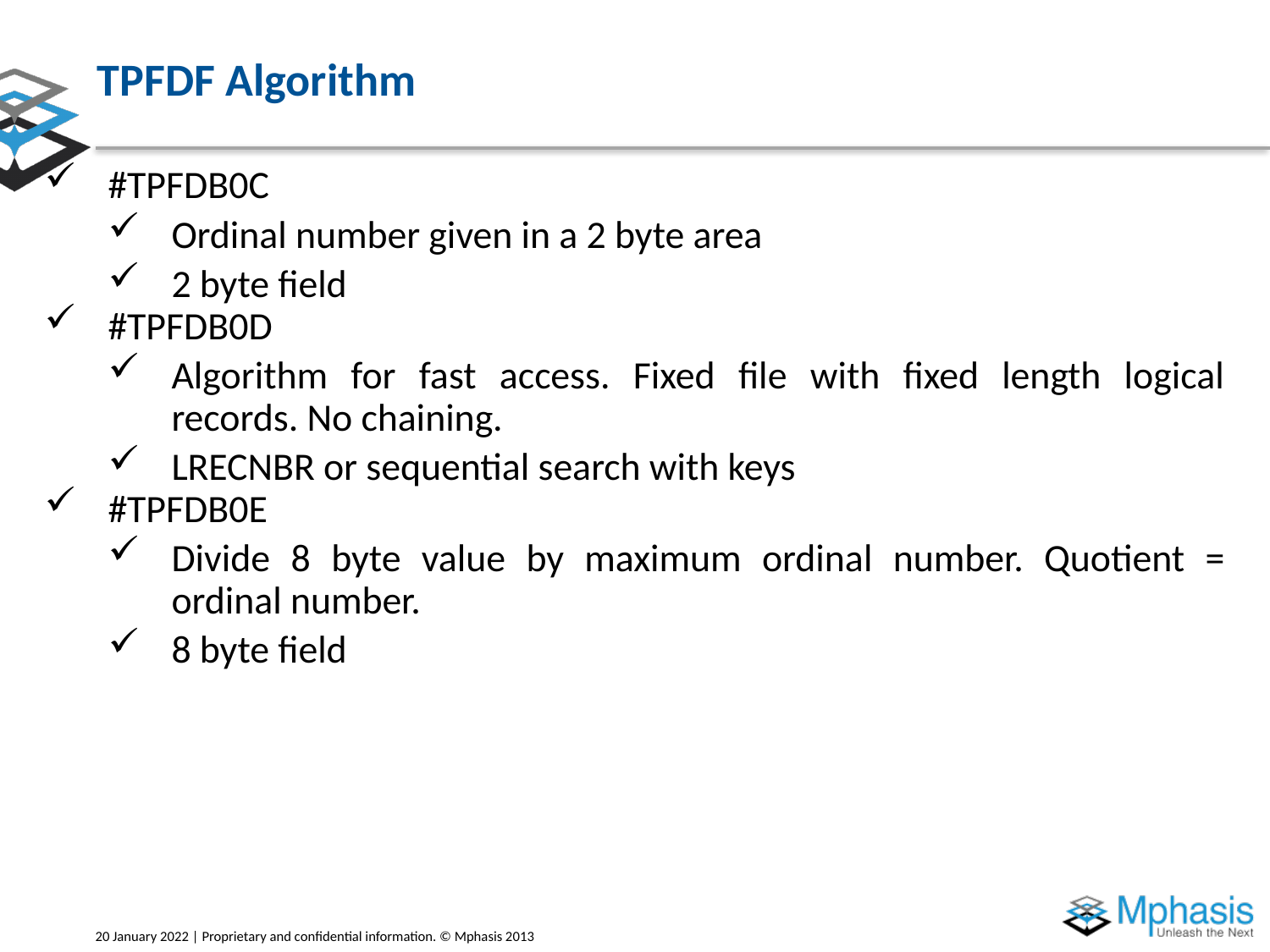

# TPFDF Algorithm
#TPFDB0C
Ordinal number given in a 2 byte area
2 byte field
#TPFDB0D
Algorithm for fast access. Fixed file with fixed length logical records. No chaining.
LRECNBR or sequential search with keys
#TPFDB0E
Divide 8 byte value by maximum ordinal number. Quotient = ordinal number.
8 byte field